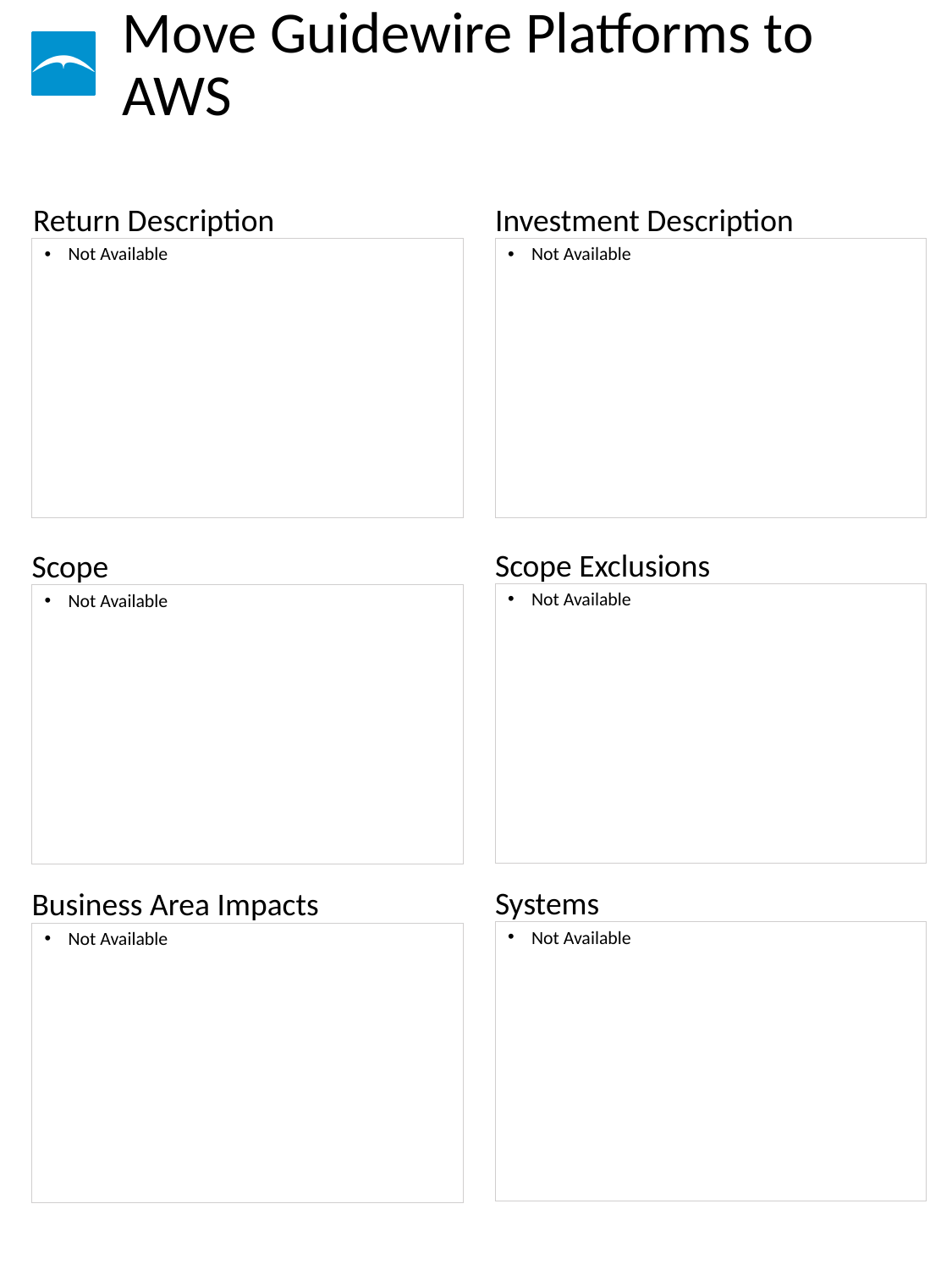

# Move Guidewire Platforms to AWS
Not Available
Not Available
Not Available
Not Available
Not Available
Not Available